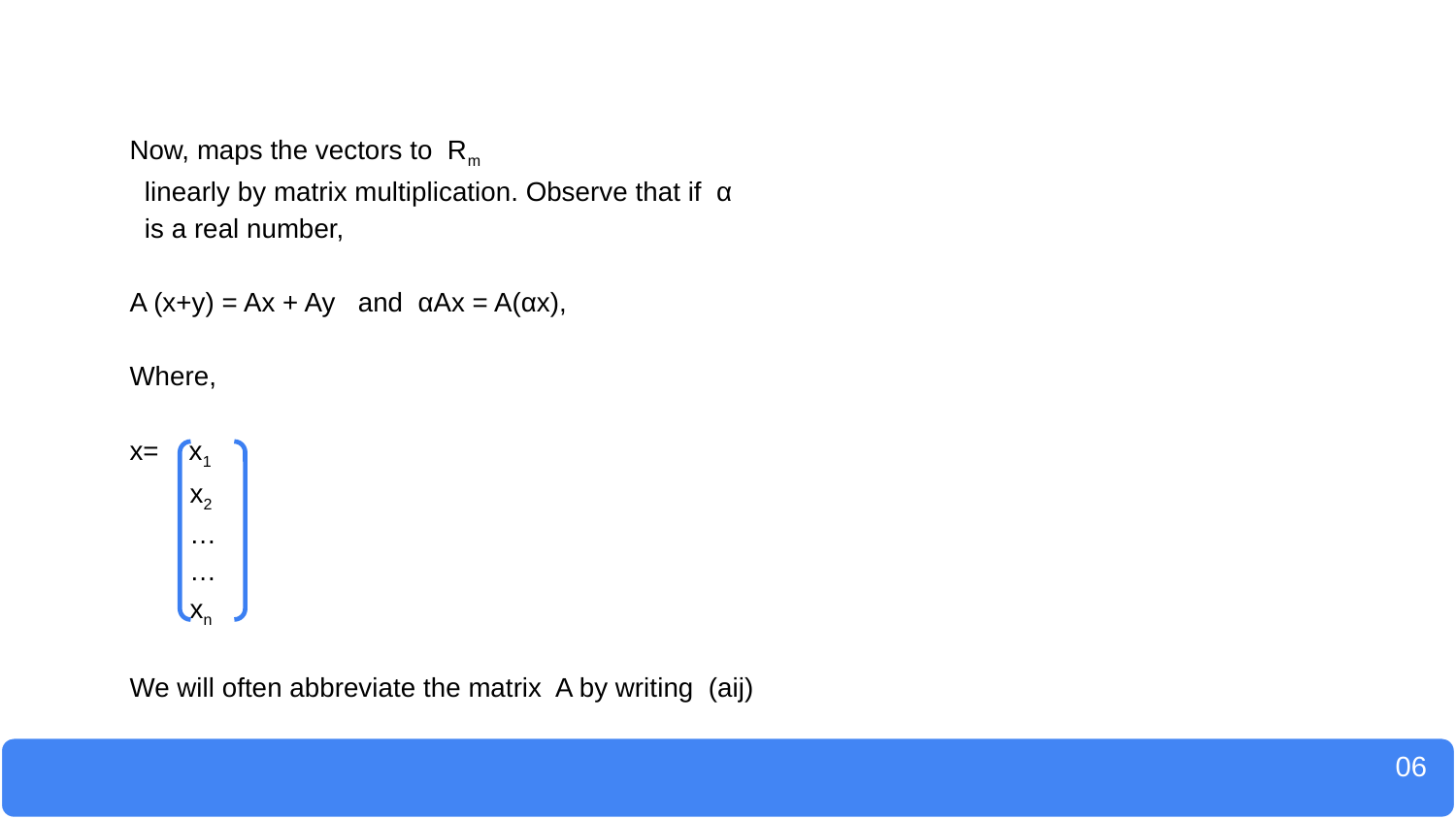

Now, maps the vectors to  Rm
  linearly by matrix multiplication. Observe that if  α
  is a real number,

A (x+y) = Ax + Ay   and  αAx = A(αx),

Where,

x=    x1
        x2
        …
        …
        xn

We will often abbreviate the matrix  A by writing  (aij)

                                                                                                                                                                            06